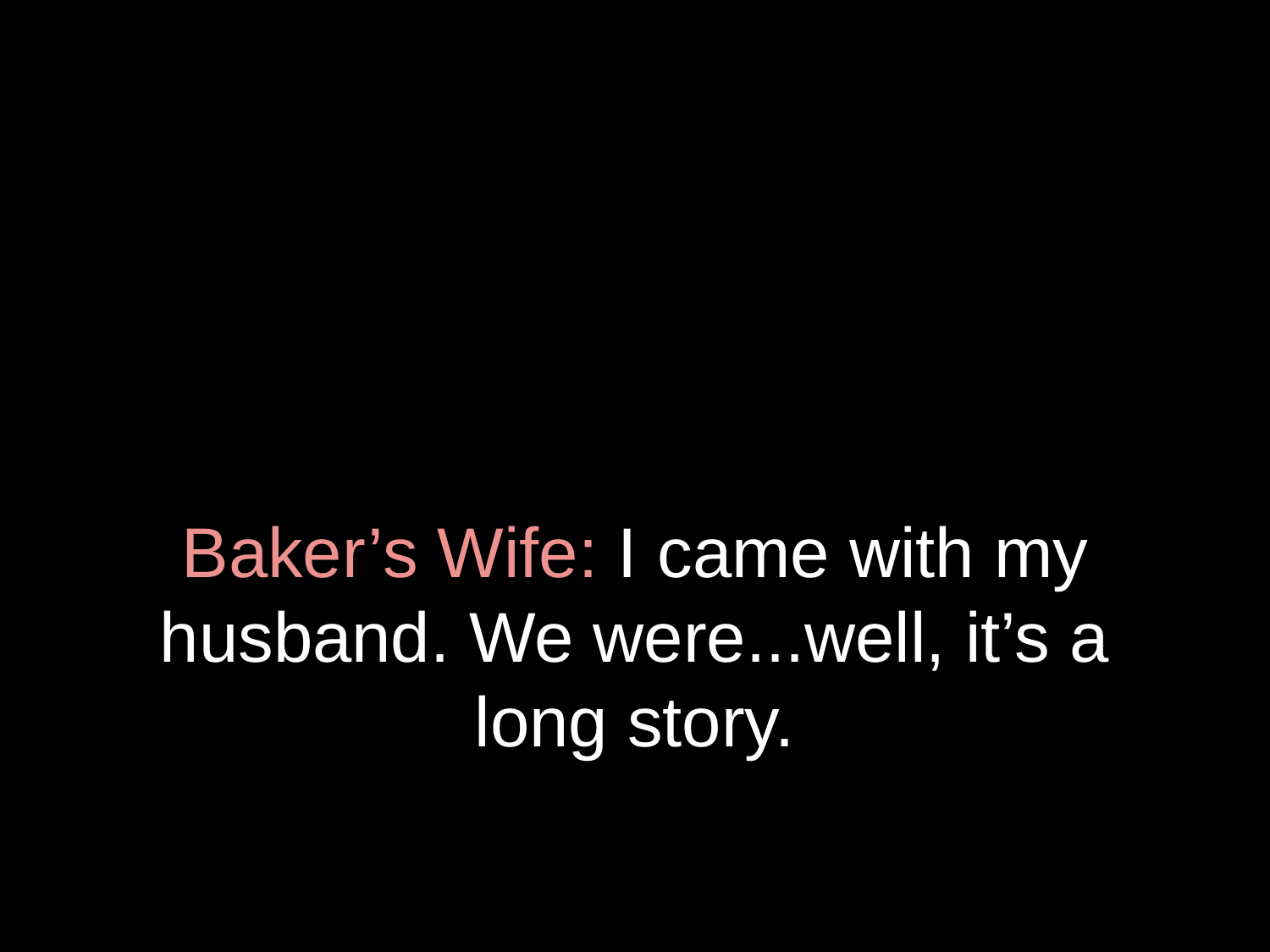

# Baker’s Wife: I came with my husband. We were...well, it’s a long story.